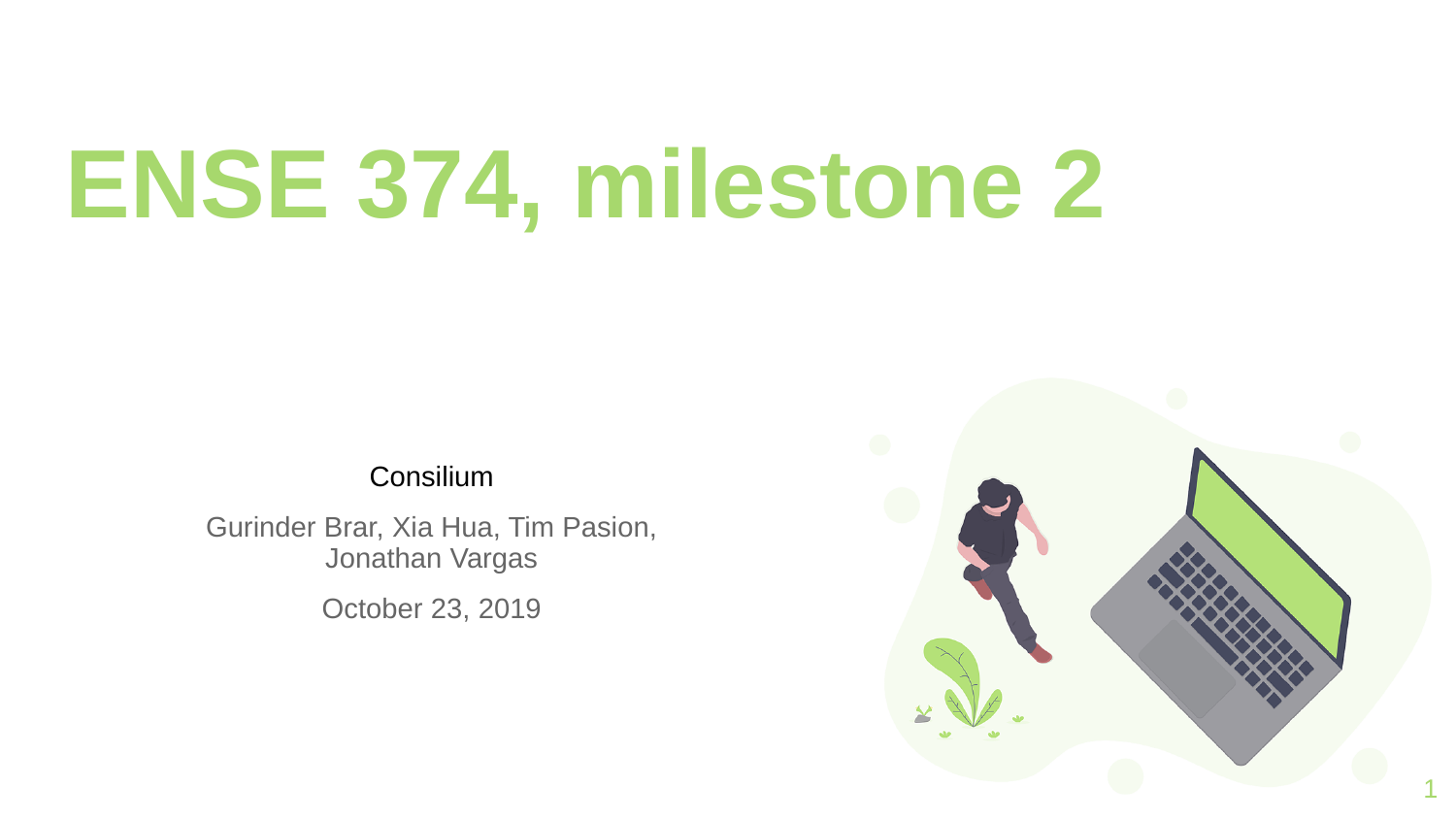

# ENSE 374, milestone 2
Consilium
Gurinder Brar, Xia Hua, Tim Pasion, Jonathan Vargas
October 23, 2019
1